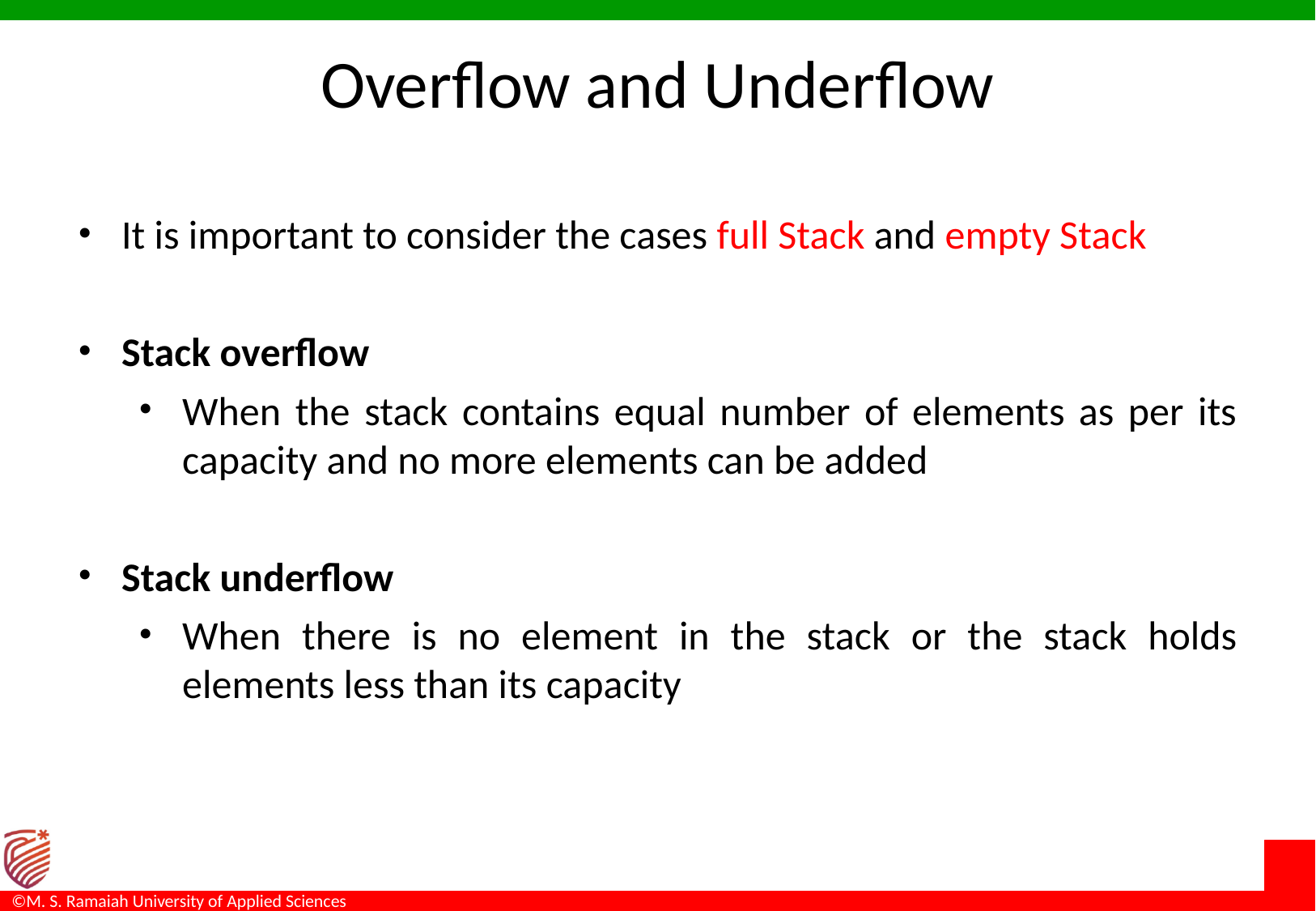

Overflow and Underflow
It is important to consider the cases full Stack and empty Stack

Stack overflow
When the stack contains equal number of elements as per its capacity and no more elements can be added

Stack underflow
When there is no element in the stack or the stack holds elements less than its capacity